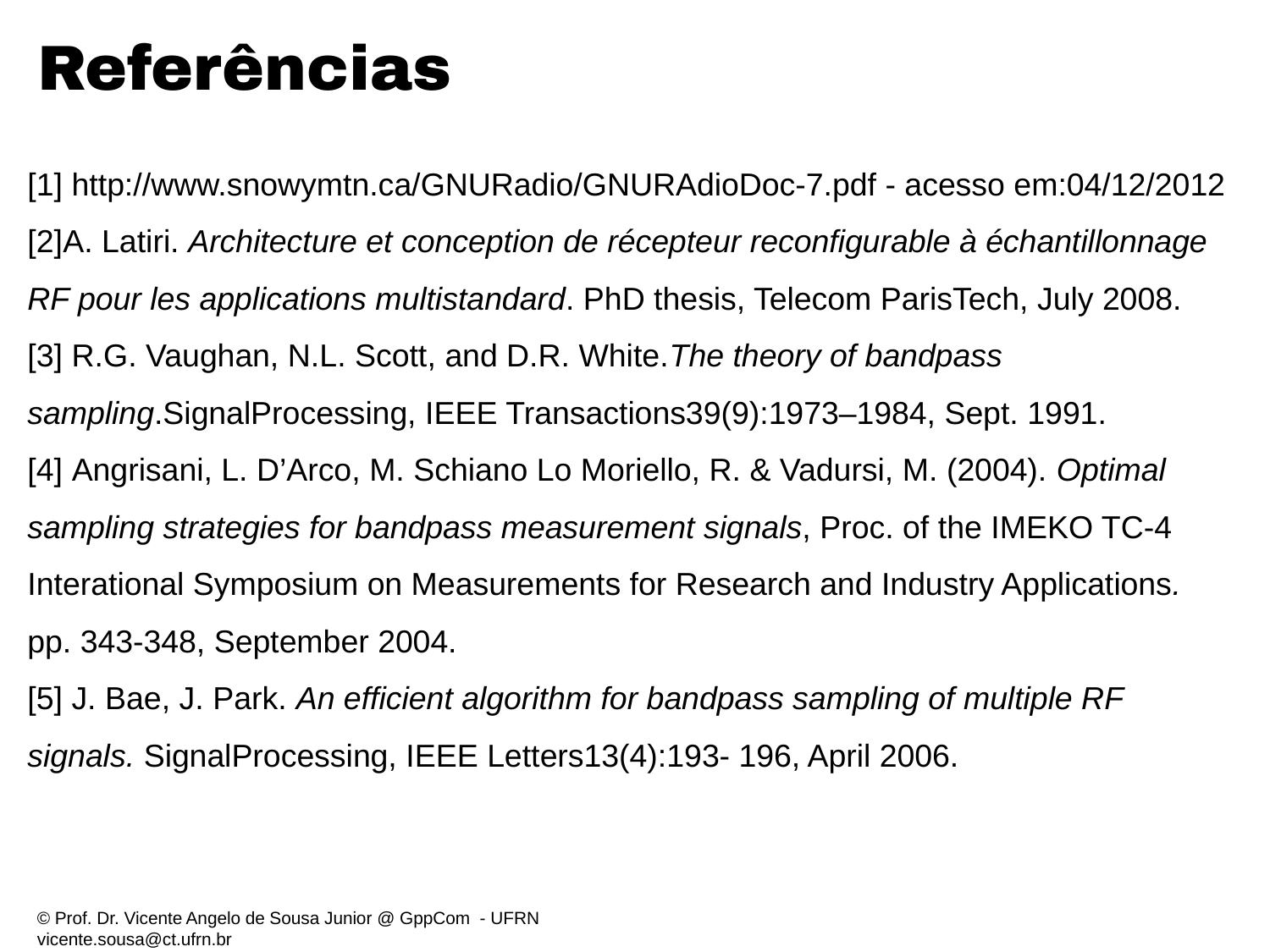

# Referências

[1] http://www.snowymtn.ca/GNURadio/GNURAdioDoc-7.pdf - acesso em:04/12/2012
[2]A. Latiri. Architecture et conception de récepteur reconﬁgurable à échantillonnage RF pour les applications multistandard. PhD thesis, Telecom ParisTech, July 2008.
[3] R.G. Vaughan, N.L. Scott, and D.R. White.The theory of bandpass sampling.SignalProcessing, IEEE Transactions39(9):1973–1984, Sept. 1991.
[4] Angrisani, L. D’Arco, M. Schiano Lo Moriello, R. & Vadursi, M. (2004). Optimal sampling strategies for bandpass measurement signals, Proc. of the IMEKO TC-4 Interational Symposium on Measurements for Research and Industry Applications. pp. 343-348, September 2004.
[5] J. Bae, J. Park. An efficient algorithm for bandpass sampling of multiple RF signals. SignalProcessing, IEEE Letters13(4):193- 196, April 2006.